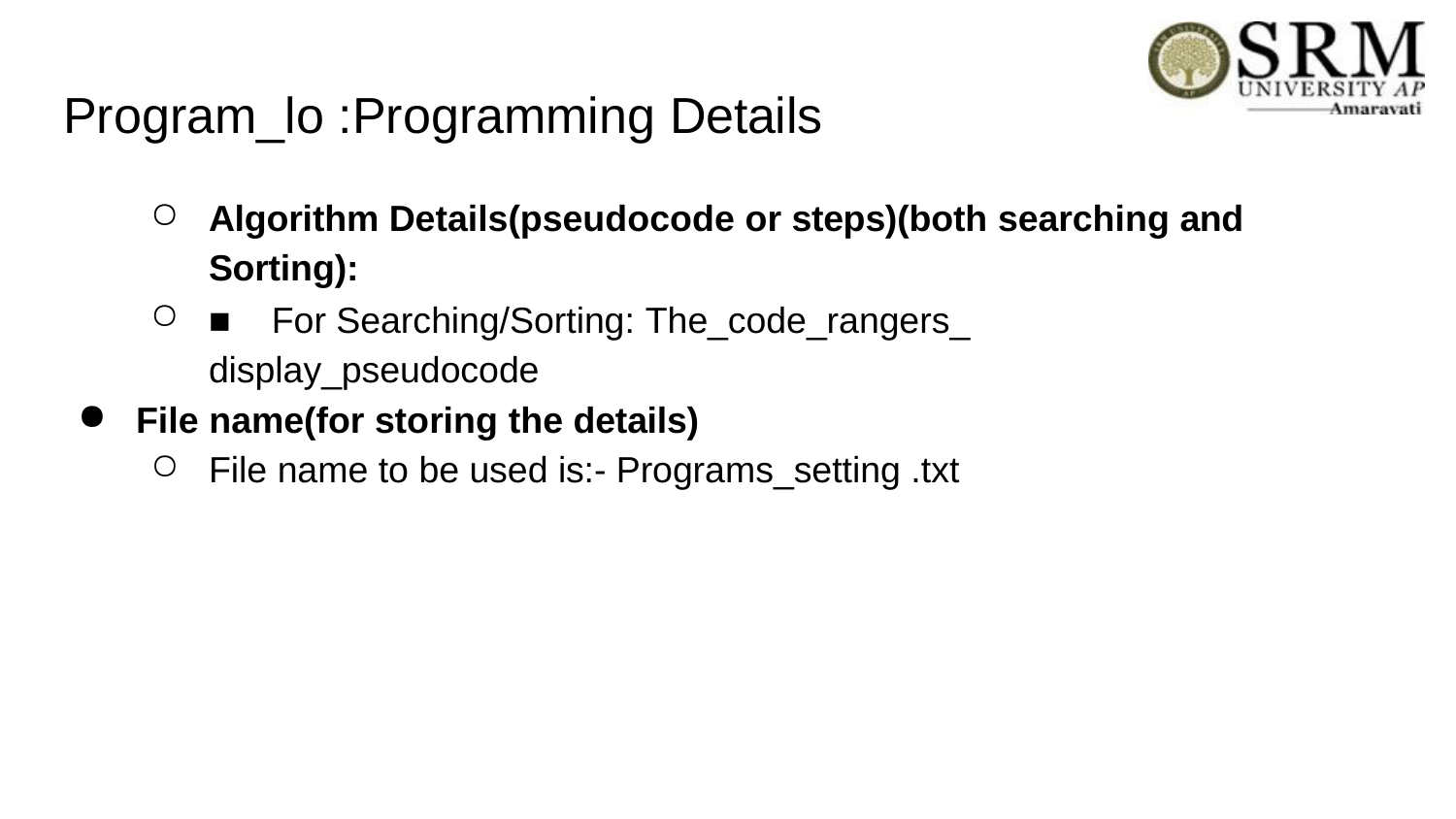

# Program_lo :Programming Details
Algorithm Details(pseudocode or steps)(both searching and Sorting):
■    For Searching/Sorting: The_code_rangers_ display_pseudocode
File name(for storing the details)
File name to be used is:- Programs_setting .txt